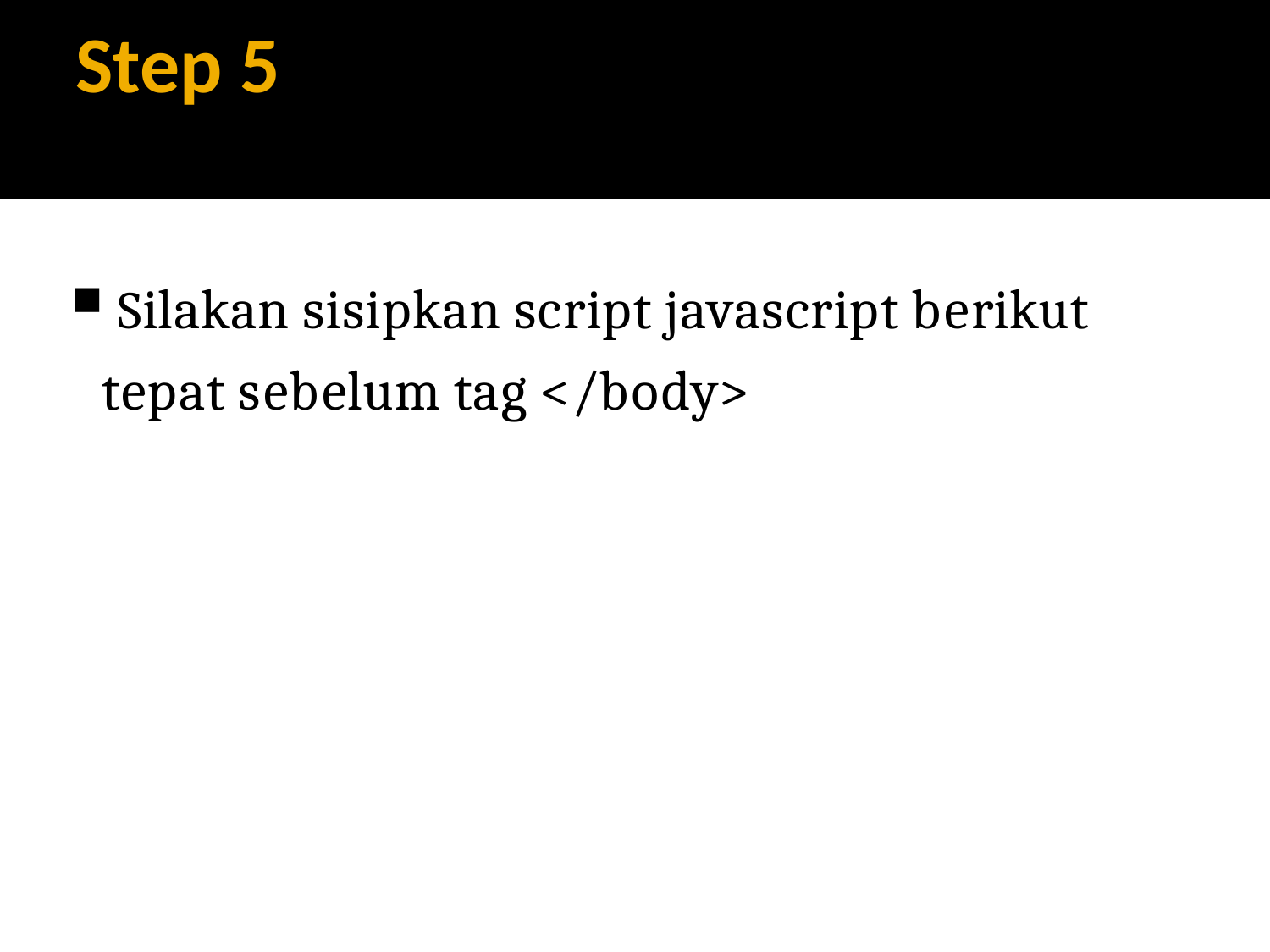

Step 5

 Silakan sisipkan script javascript berikut tepat sebelum tag </body>